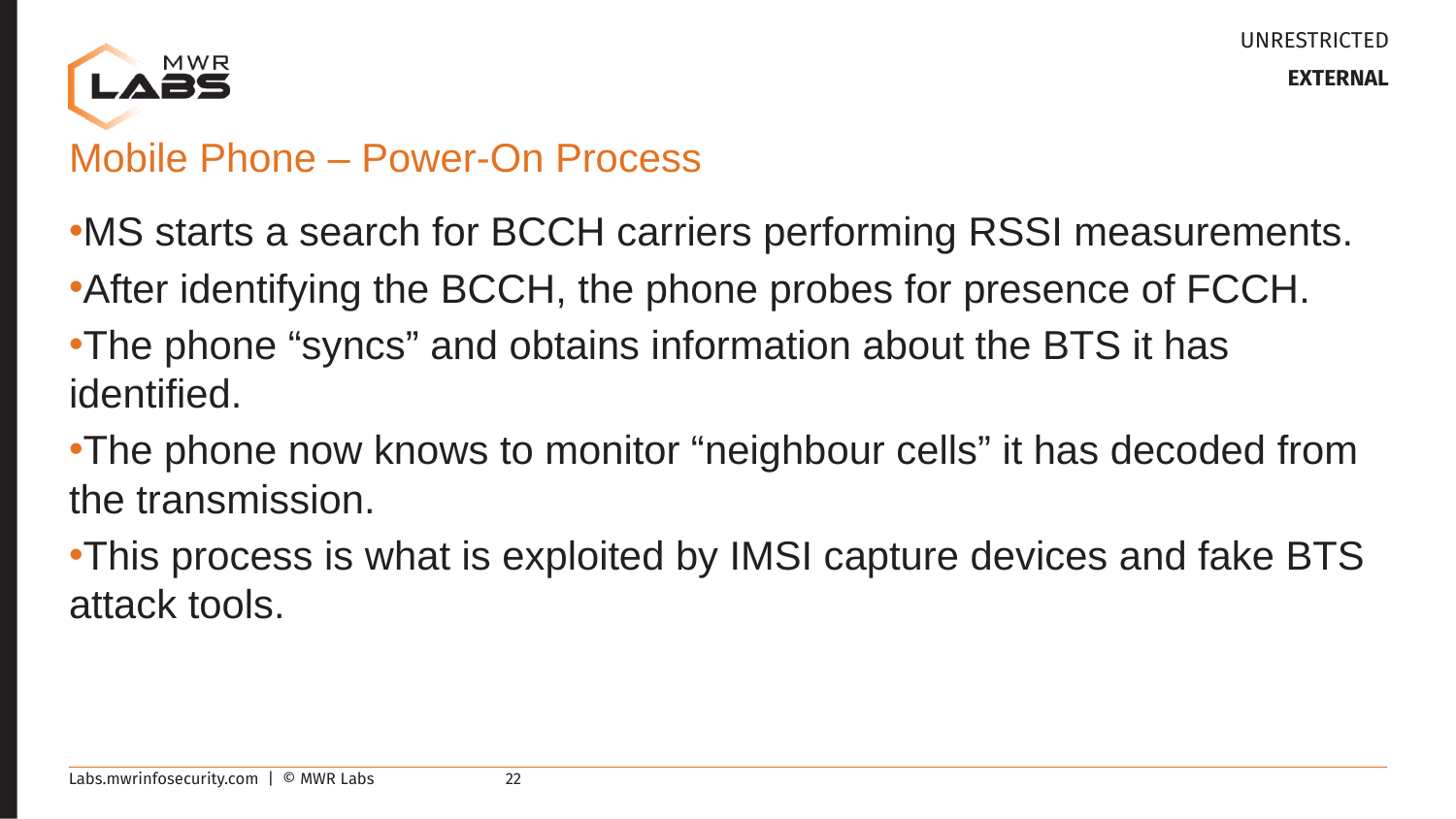

# Mobile Phone – Power-On Process
MS starts a search for BCCH carriers performing RSSI measurements.
After identifying the BCCH, the phone probes for presence of FCCH.
The phone “syncs” and obtains information about the BTS it has identified.
The phone now knows to monitor “neighbour cells” it has decoded from the transmission.
This process is what is exploited by IMSI capture devices and fake BTS attack tools.